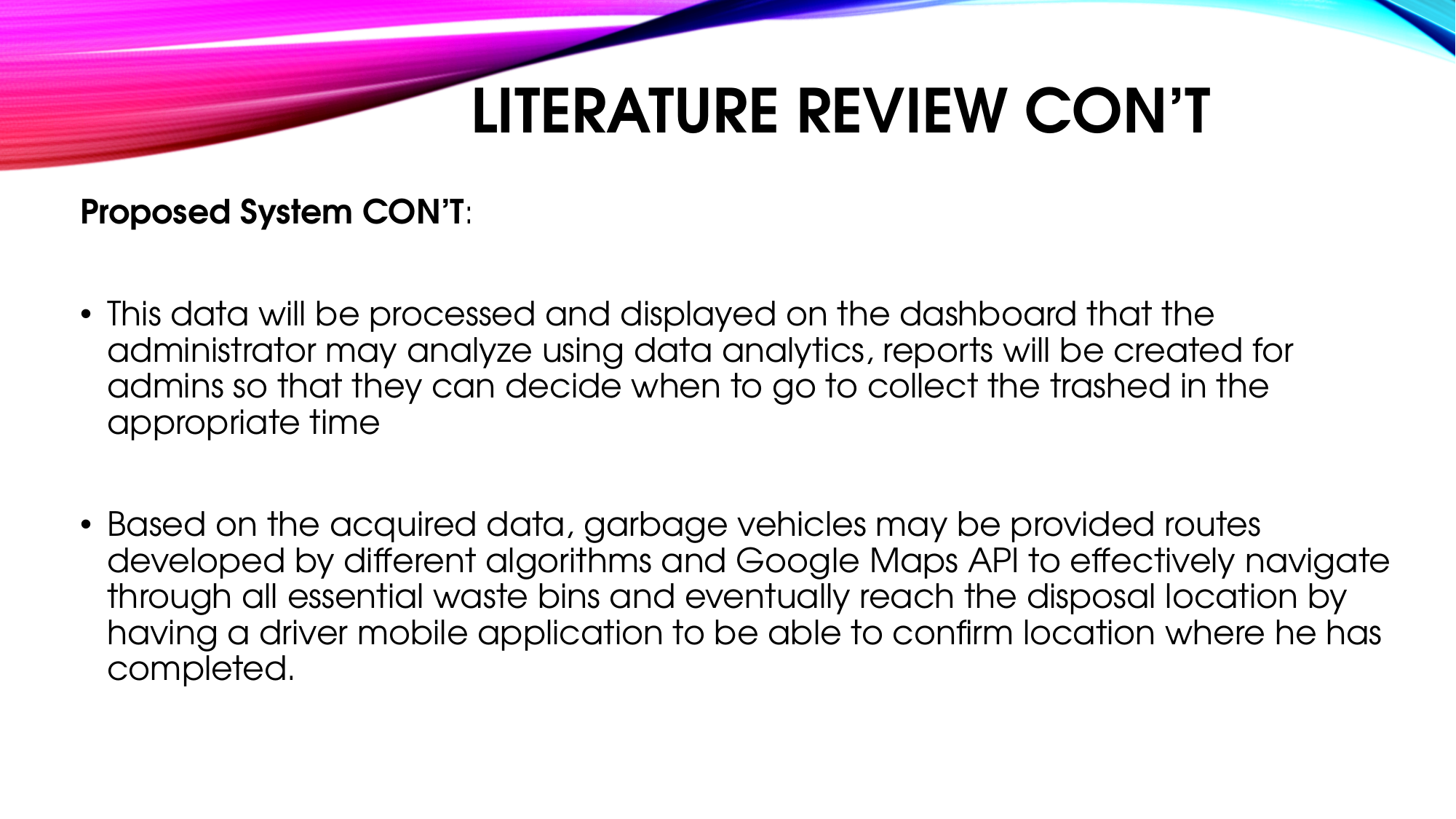

# LITERATURE REVIEW CON’T
Proposed System CON’T:

This data will be processed and displayed on the dashboard that the administrator may analyze using data analytics, reports will be created for admins so that they can decide when to go to collect the trashed in the appropriate time

Based on the acquired data, garbage vehicles may be provided routes developed by different algorithms and Google Maps API to effectively navigate through all essential waste bins and eventually reach the disposal location by having a driver mobile application to be able to confirm location where he has completed.